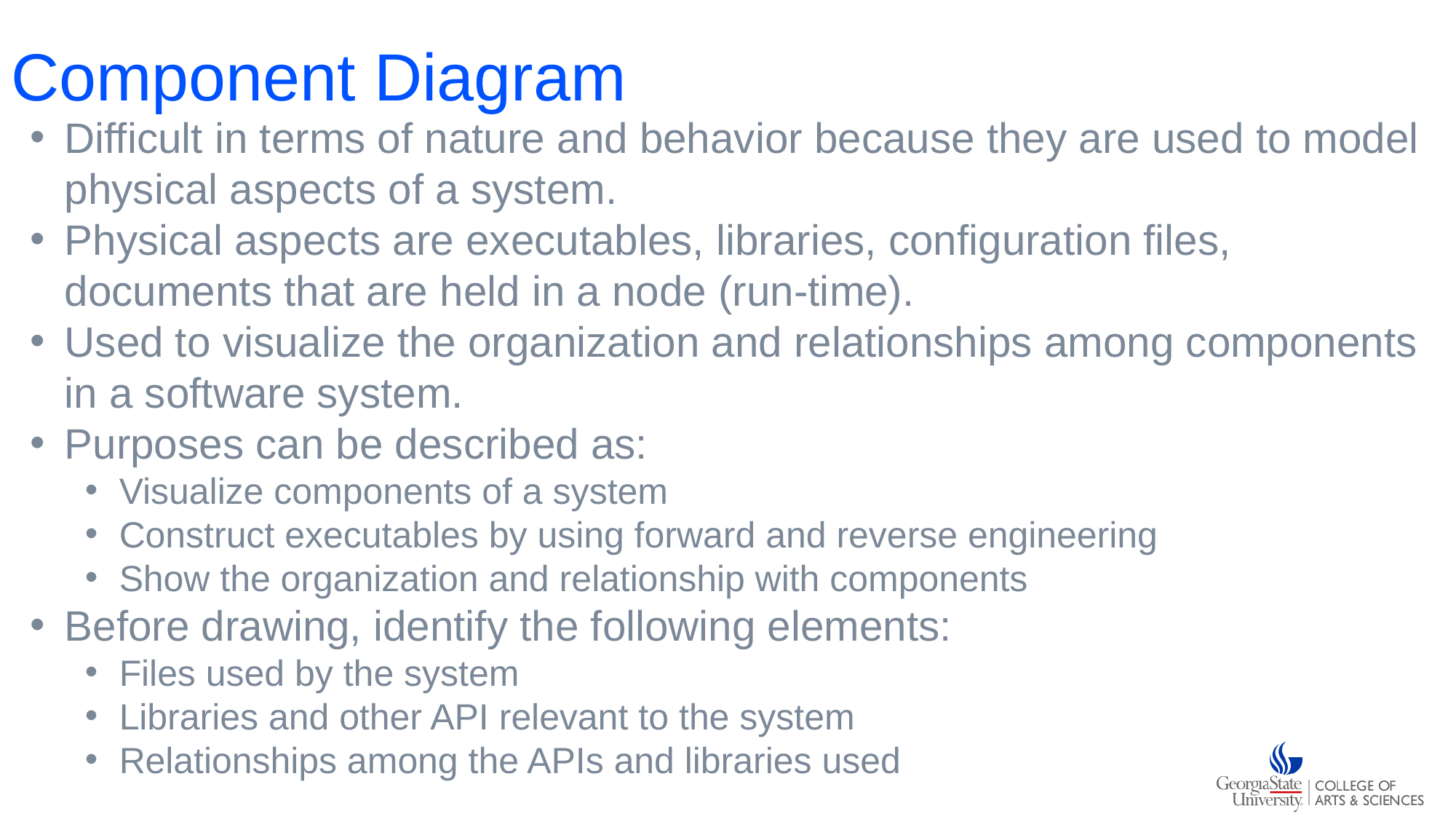

# Component Diagram
Difficult in terms of nature and behavior because they are used to model physical aspects of a system.
Physical aspects are executables, libraries, configuration files, documents that are held in a node (run-time).
Used to visualize the organization and relationships among components in a software system.
Purposes can be described as:
Visualize components of a system
Construct executables by using forward and reverse engineering
Show the organization and relationship with components
Before drawing, identify the following elements:
Files used by the system
Libraries and other API relevant to the system
Relationships among the APIs and libraries used